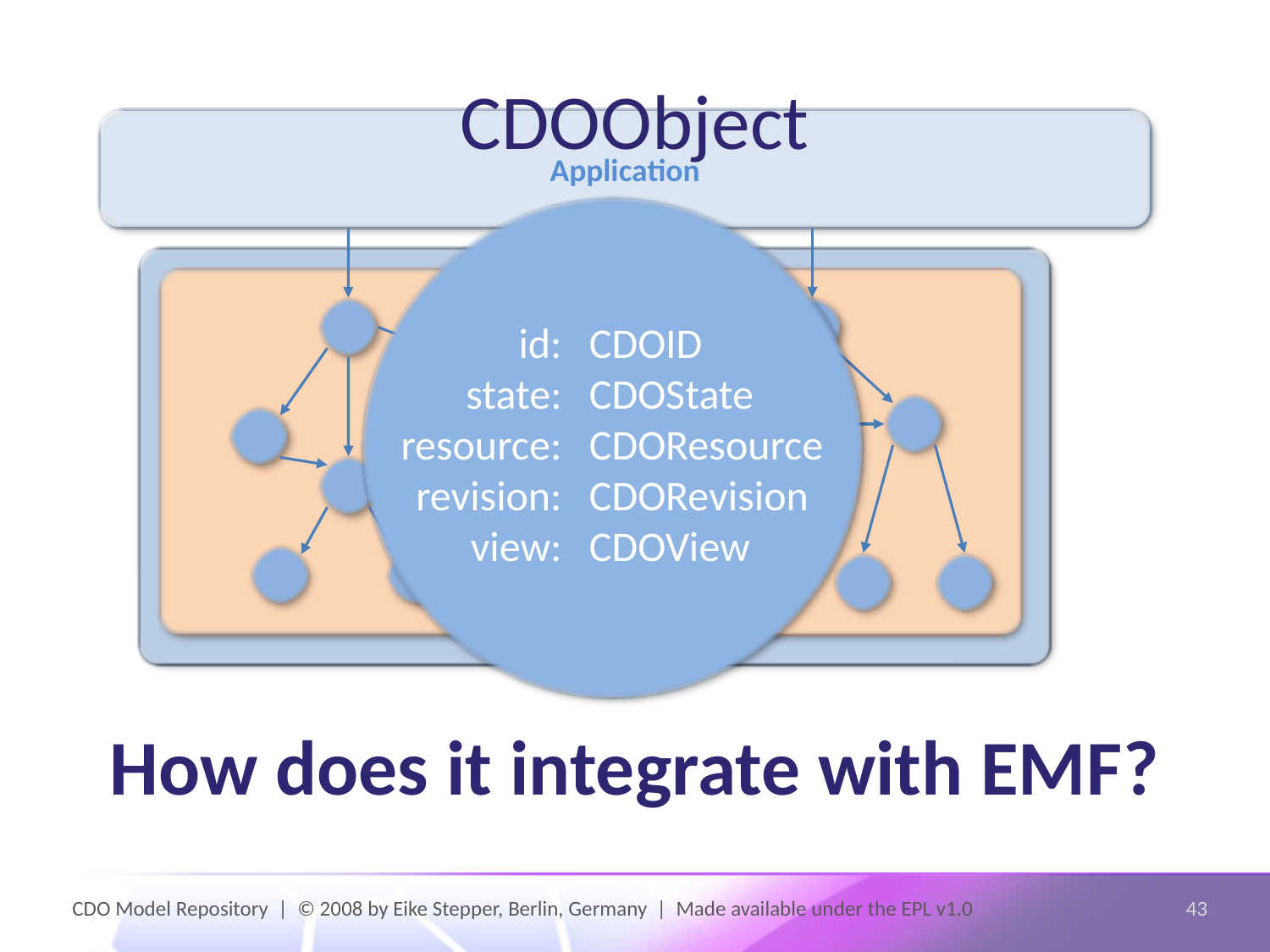

# CDOObject
Application

id:
state:
resource:
revision:
view:
CDOID
CDOState
CDOResource
CDORevision
CDOView
How does it integrate with EMF?
CDO Model Repository  |  © 2008 by Eike Stepper, Berlin, Germany  |  Made available under the EPL v1.0
43